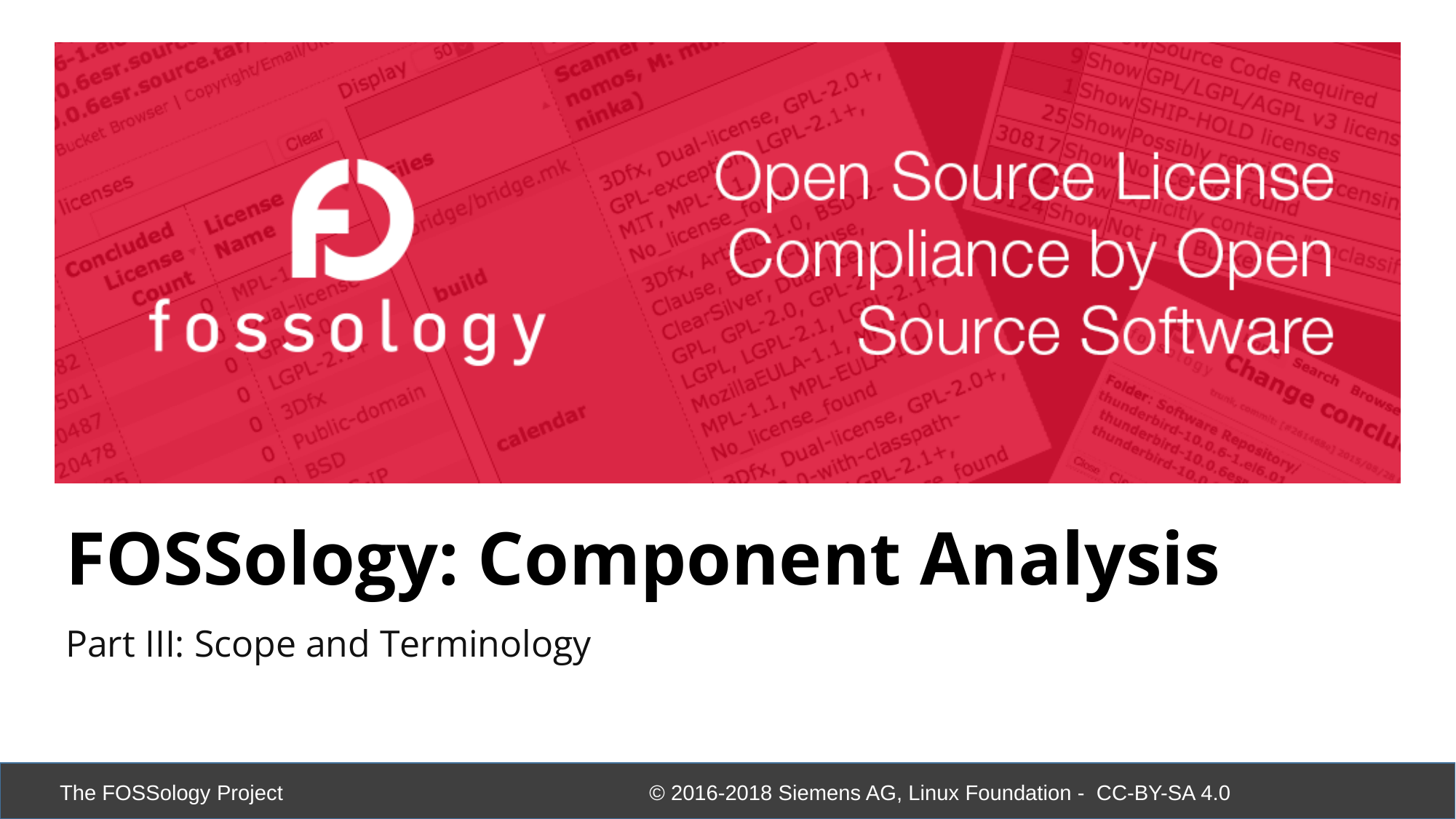

FOSSology: Component Analysis
Part III: Scope and Terminology